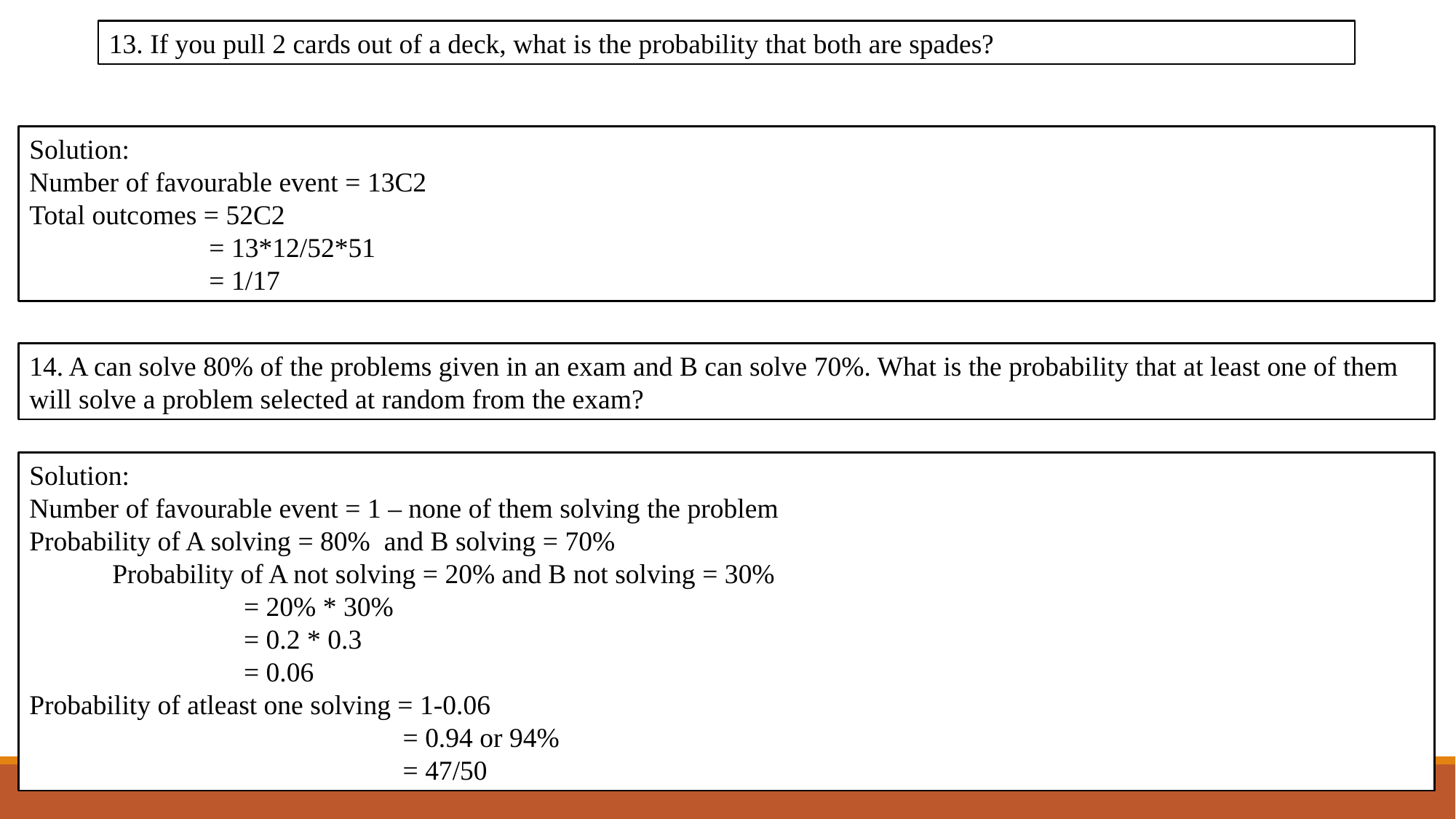

13. If you pull 2 cards out of a deck, what is the probability that both are spades?
Solution:
Number of favourable event = 13C2
Total outcomes = 52C2
                          = 13*12/52*51
                          = 1/17
14. A can solve 80% of the problems given in an exam and B can solve 70%. What is the probability that at least one of them will solve a problem selected at random from the exam?
Solution:
Number of favourable event = 1 – none of them solving the problem
Probability of A solving = 80%  and B solving = 70%
            Probability of A not solving = 20% and B not solving = 30%
                               = 20% * 30%
                               = 0.2 * 0.3
                               = 0.06
Probability of atleast one solving = 1-0.06
                                                      = 0.94 or 94%
                                                      = 47/50